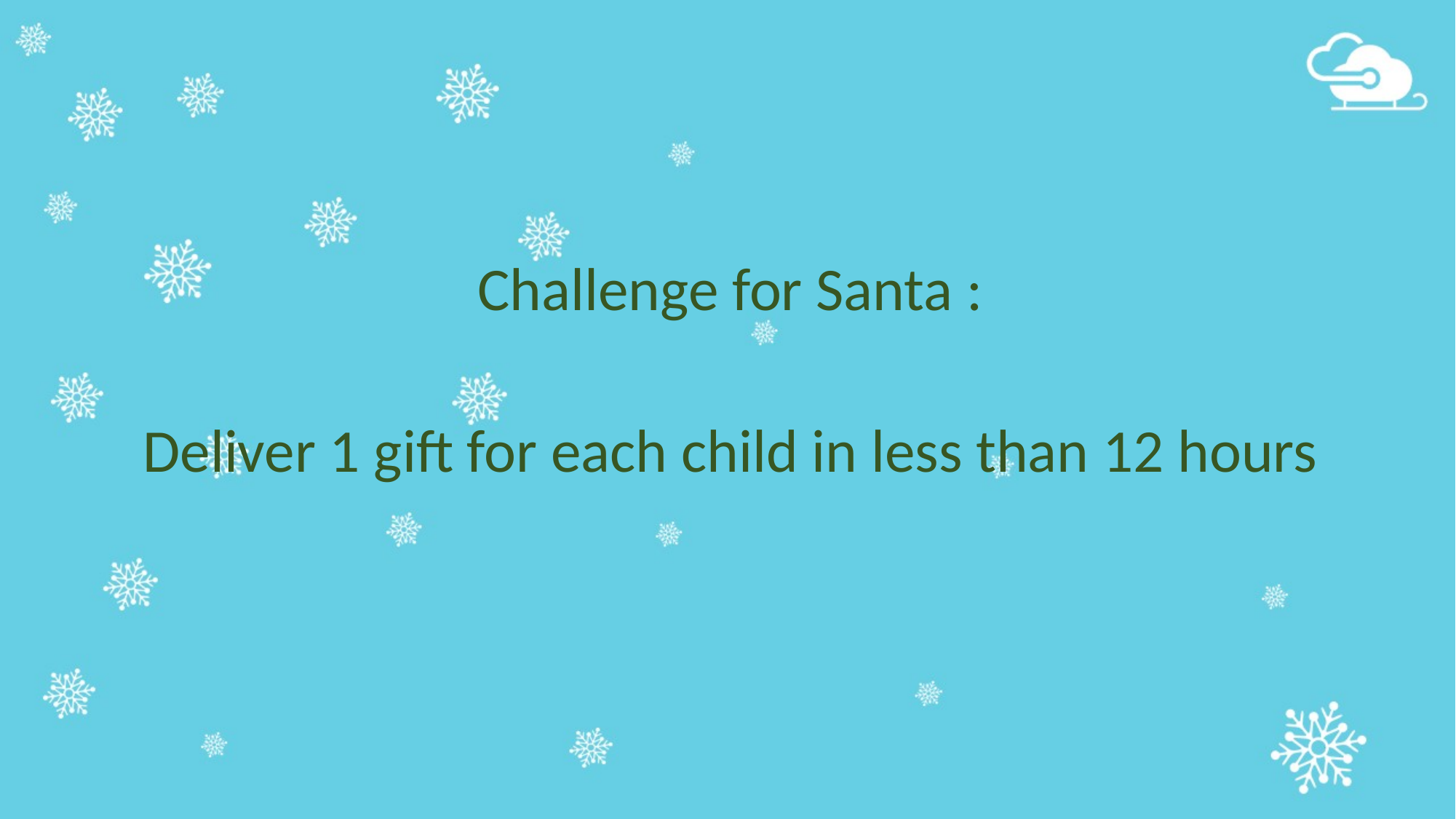

Challenge for Santa :

Deliver 1 gift for each child in less than 12 hours